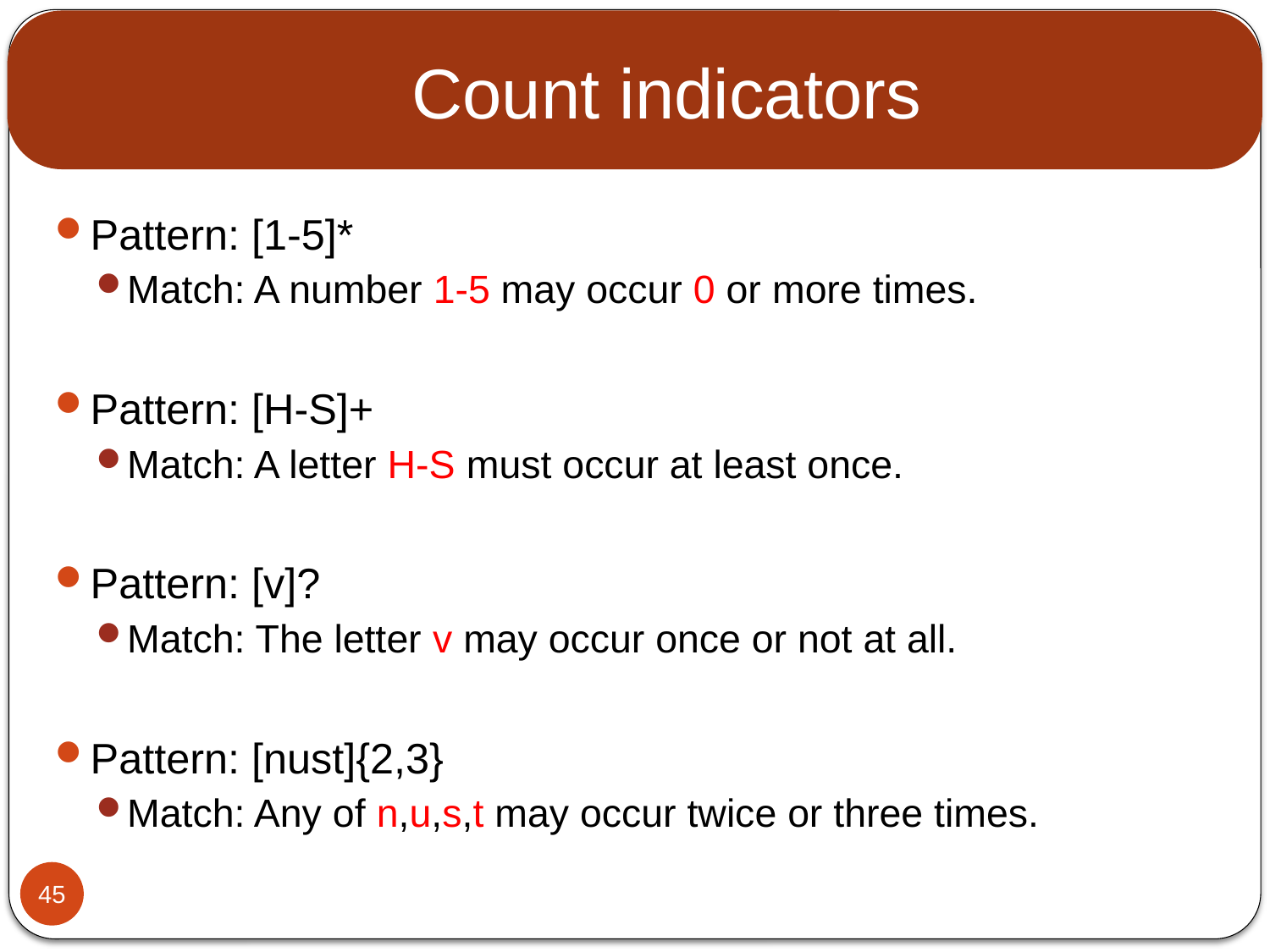

# Count indicators
Pattern: [1-5]*
Match: A number 1-5 may occur 0 or more times.

Pattern: [H-S]+
Match: A letter H-S must occur at least once.

Pattern: [v]?
Match: The letter v may occur once or not at all.

Pattern: [nust]{2,3}
Match: Any of n,u,s,t may occur twice or three times.
45